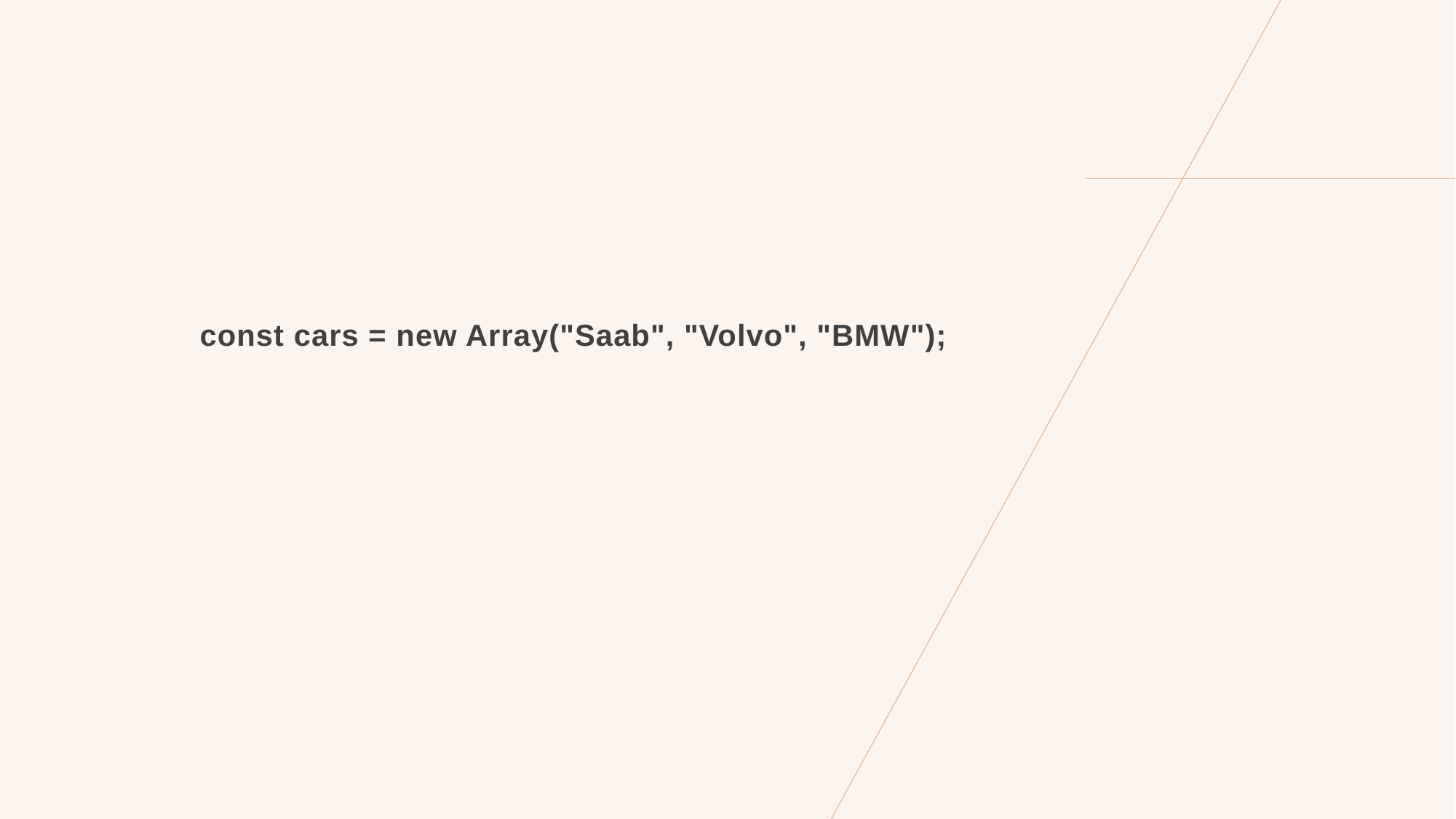

const cars = new Array("Saab", "Volvo", "BMW");